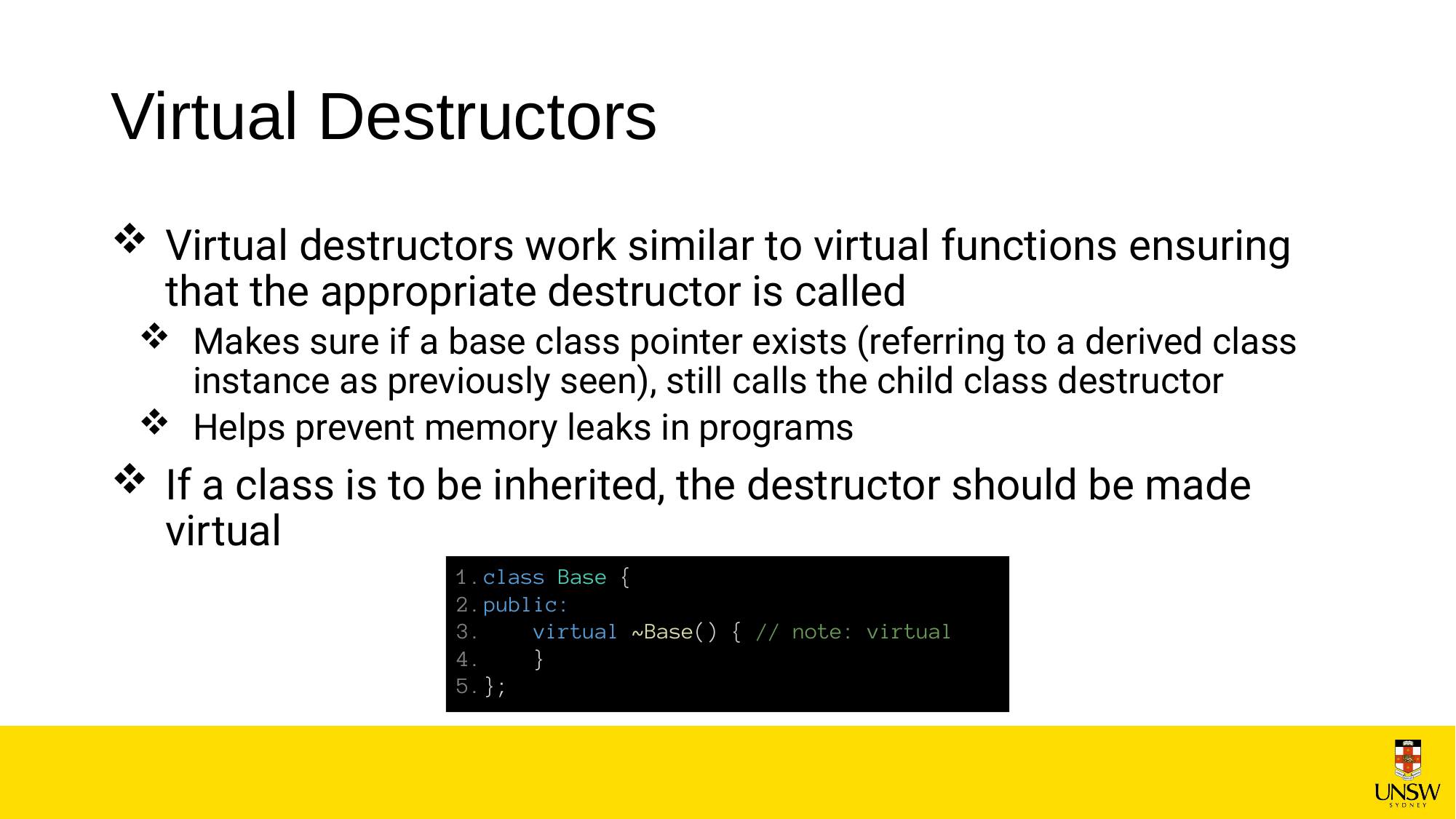

# Virtual Destructors
Virtual destructors work similar to virtual functions ensuring that the appropriate destructor is called
Makes sure if a base class pointer exists (referring to a derived class instance as previously seen), still calls the child class destructor
Helps prevent memory leaks in programs
If a class is to be inherited, the destructor should be made virtual
class Base {
public:
    virtual ~Base() { // note: virtual
    }
};